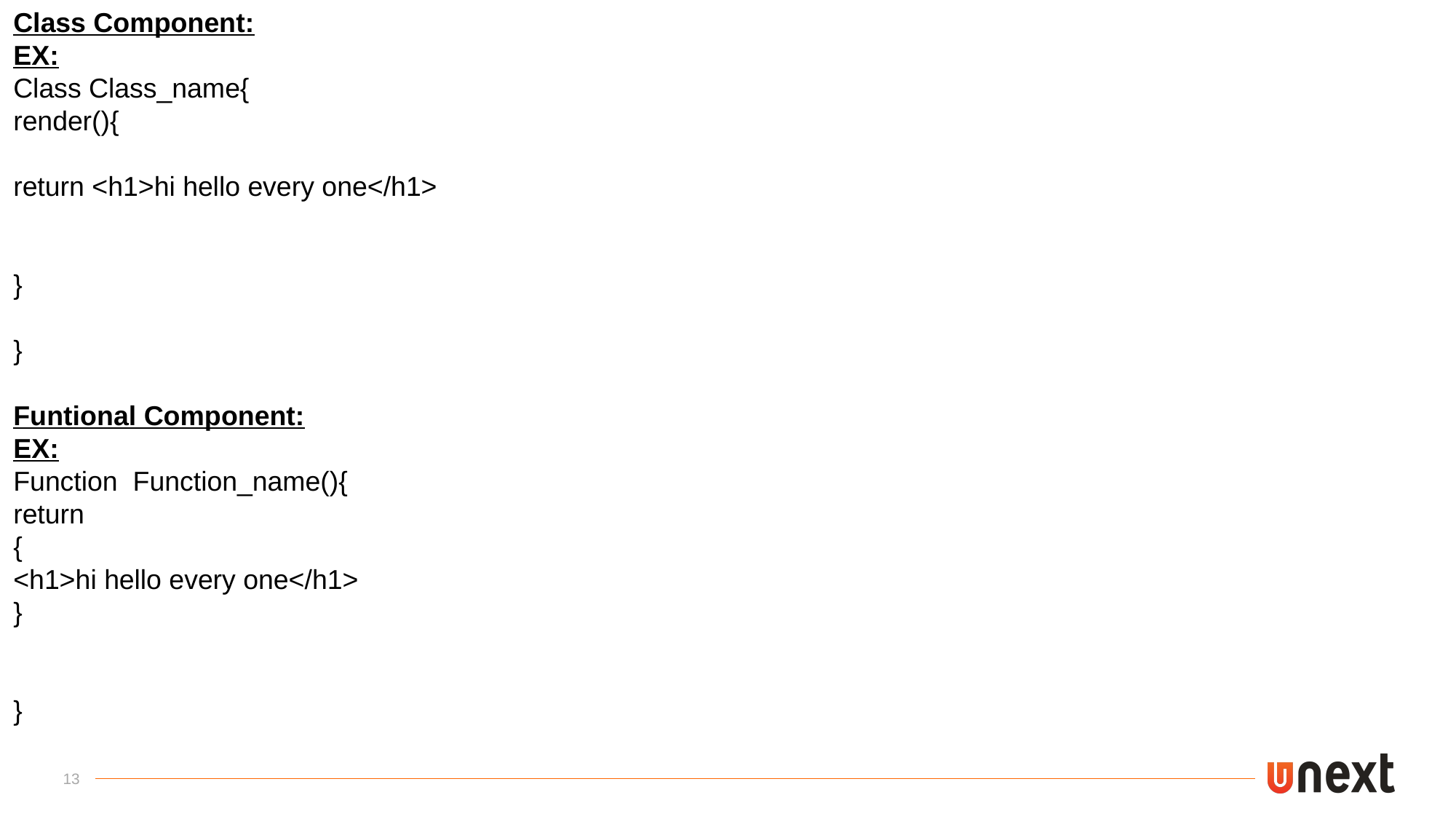

Class Component:
EX:
Class Class_name{
render(){

return <h1>hi hello every one</h1>

}

}

Funtional Component:
EX:
Function  Function_name(){
return
{
<h1>hi hello every one</h1>
}

}

13